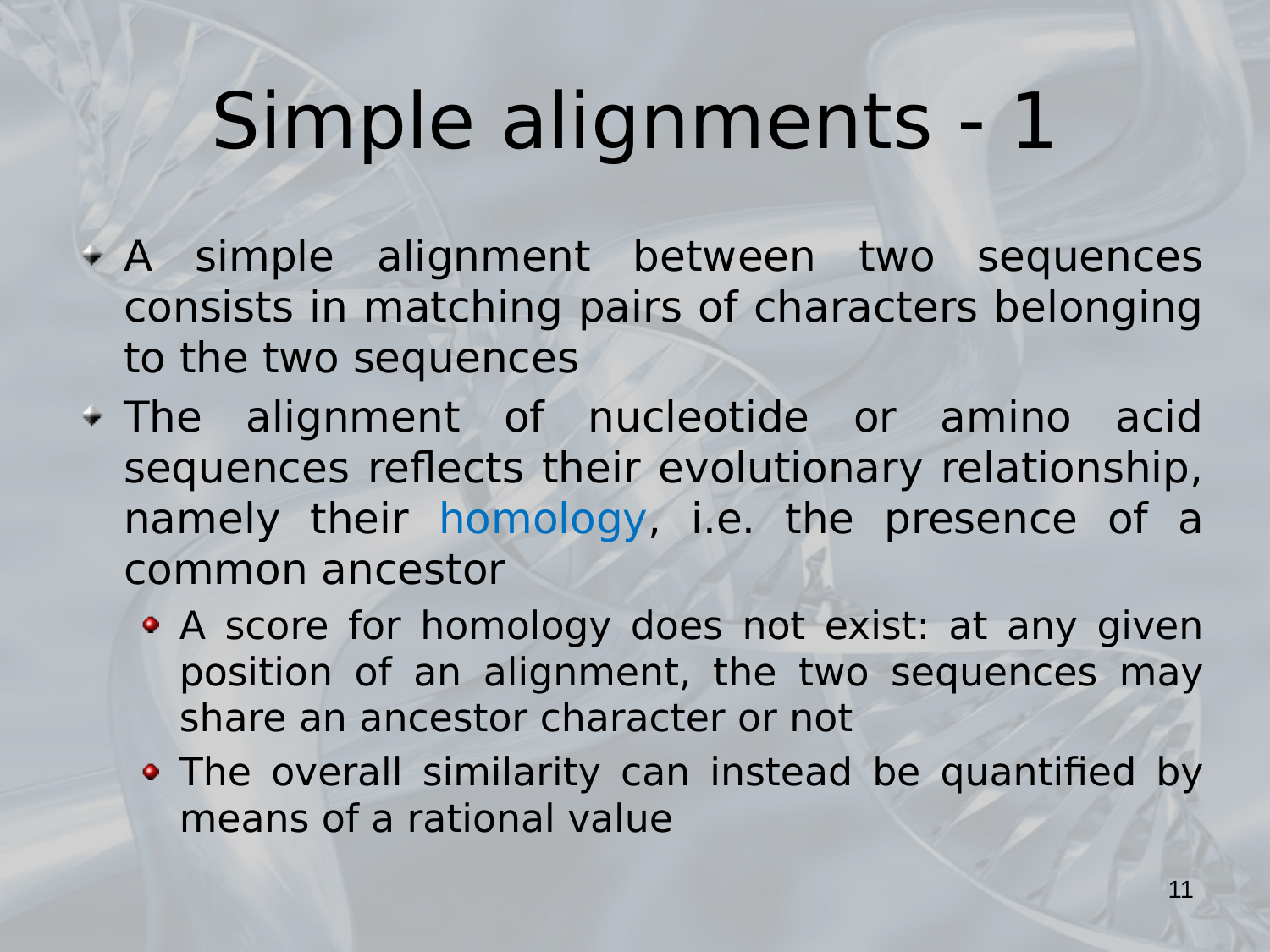

# Simple alignments − 1
A simple alignment between two sequences consists in matching pairs of characters belonging to the two sequences
The alignment of nucleotide or amino acid sequences reflects their evolutionary relationship, namely their homology, i.e. the presence of a common ancestor
A score for homology does not exist: at any given position of an alignment, the two sequences may share an ancestor character or not
The overall similarity can instead be quantified by means of a rational value

11